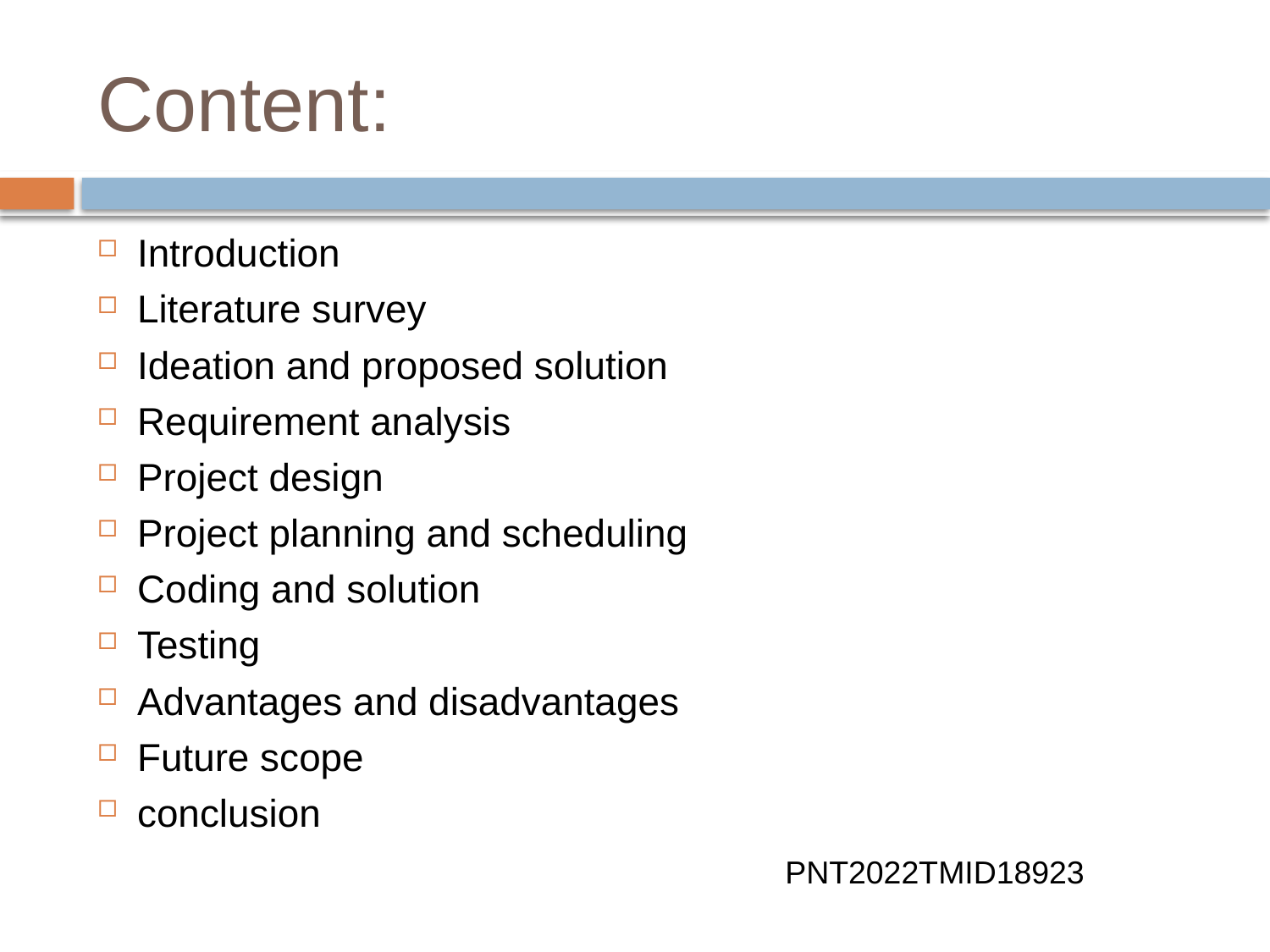

# Content:
Introduction
Literature survey
Ideation and proposed solution
Requirement analysis
Project design
Project planning and scheduling
Coding and solution
Testing
Advantages and disadvantages
Future scope
conclusion
PNT2022TMID18923